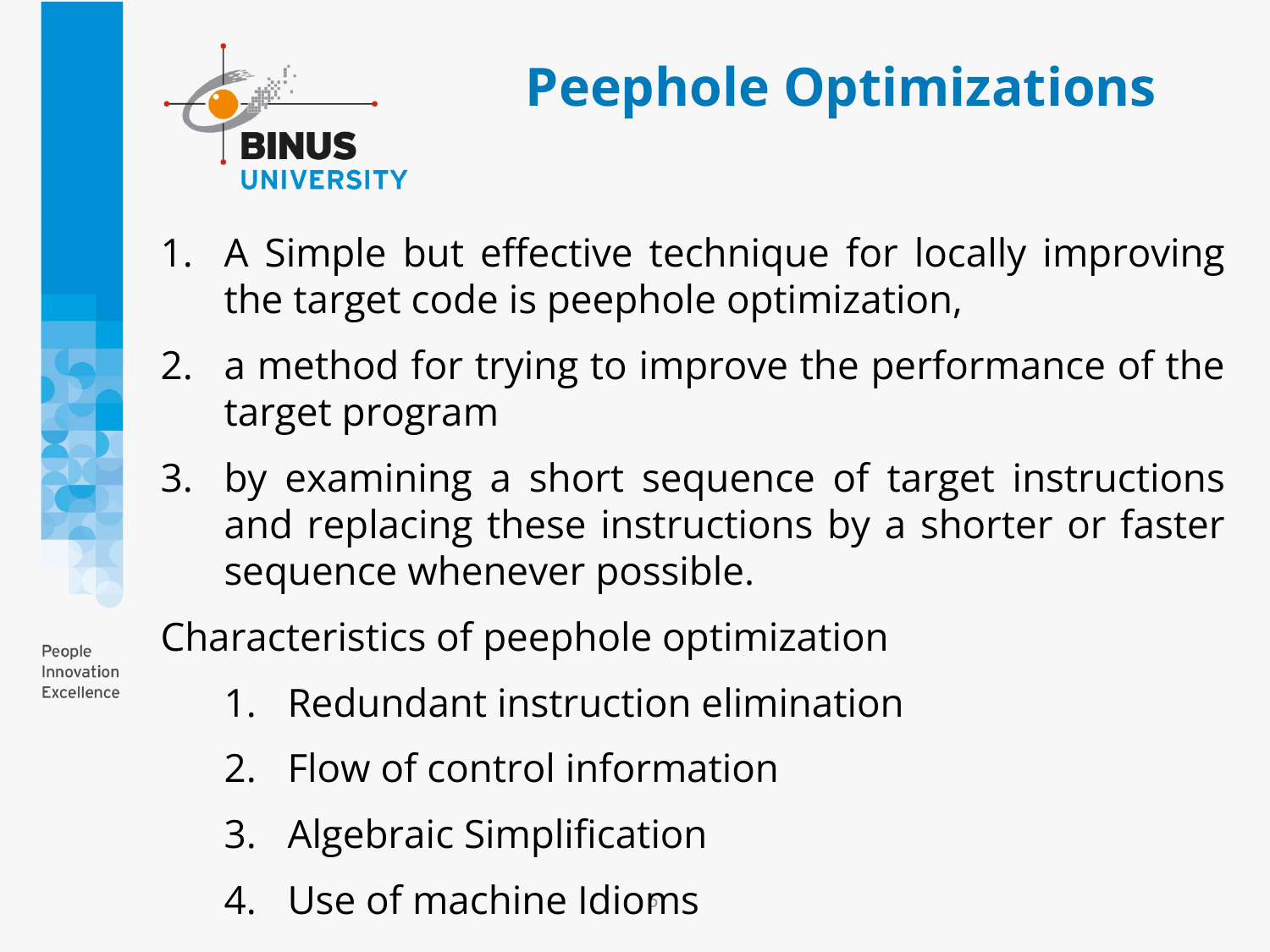

# Peephole Optimizations
A Simple but effective technique for locally improving the target code is peephole optimization,
a method for trying to improve the performance of the target program
by examining a short sequence of target instructions and replacing these instructions by a shorter or faster sequence whenever possible.
Characteristics of peephole optimization
Redundant instruction elimination
Flow of control information
Algebraic Simplification
Use of machine Idioms

5